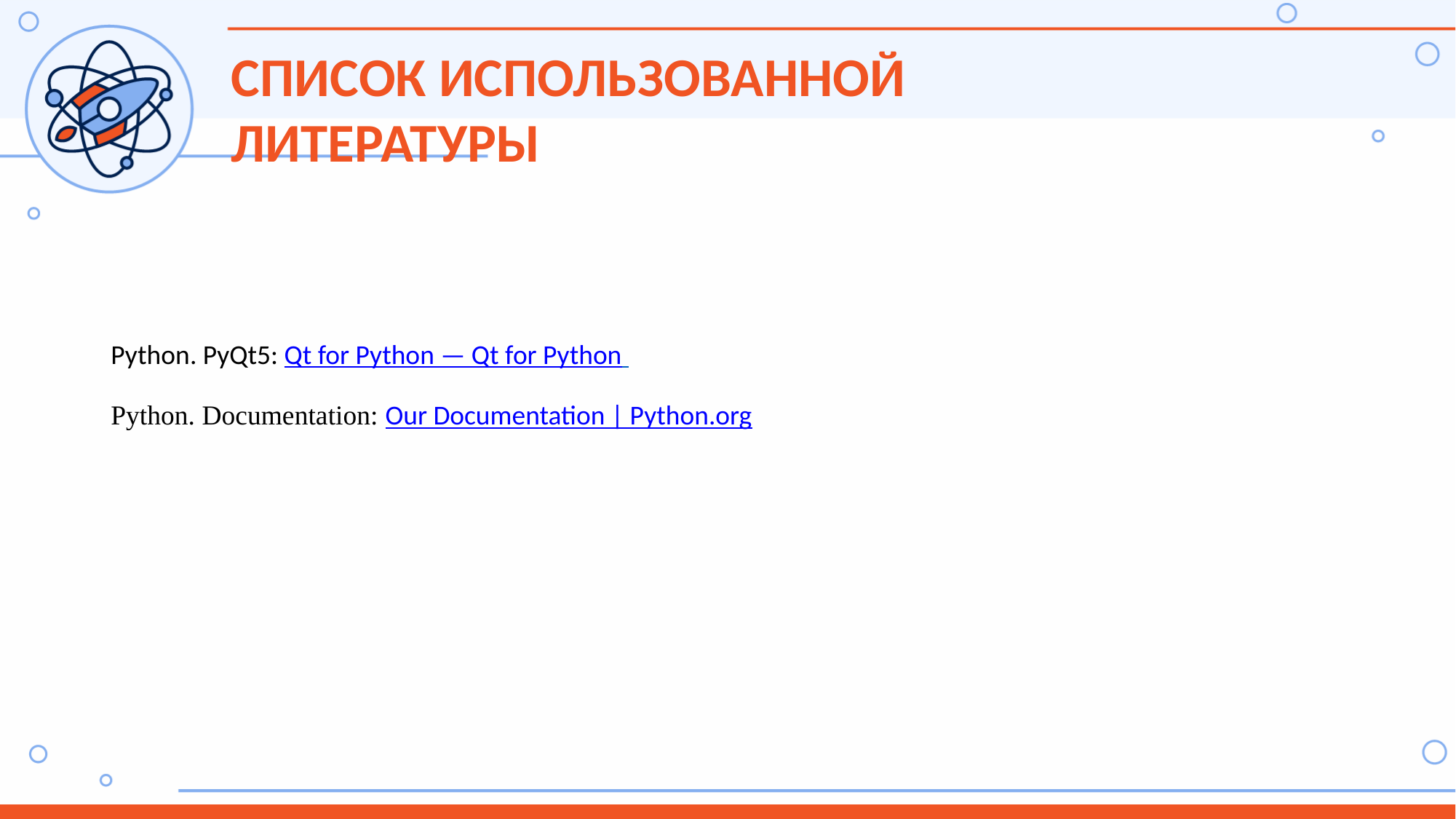

Список использованной литературы
Python. PyQt5: Qt for Python — Qt for Python
Python. Documentation: Our Documentation | Python.org